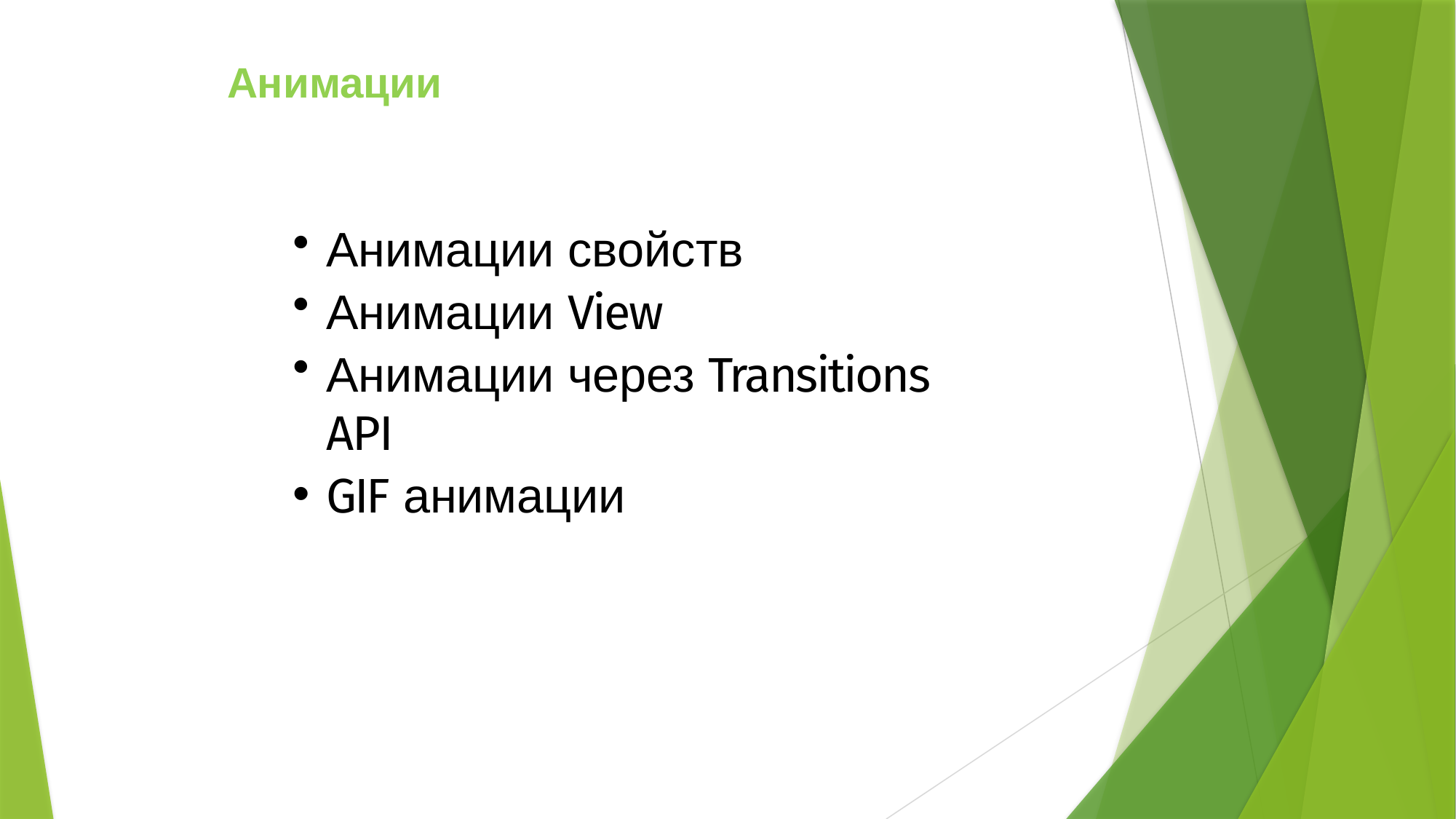

# Анимации
Анимации свойств
Анимации View
Анимации через Transitions API
GIF анимации